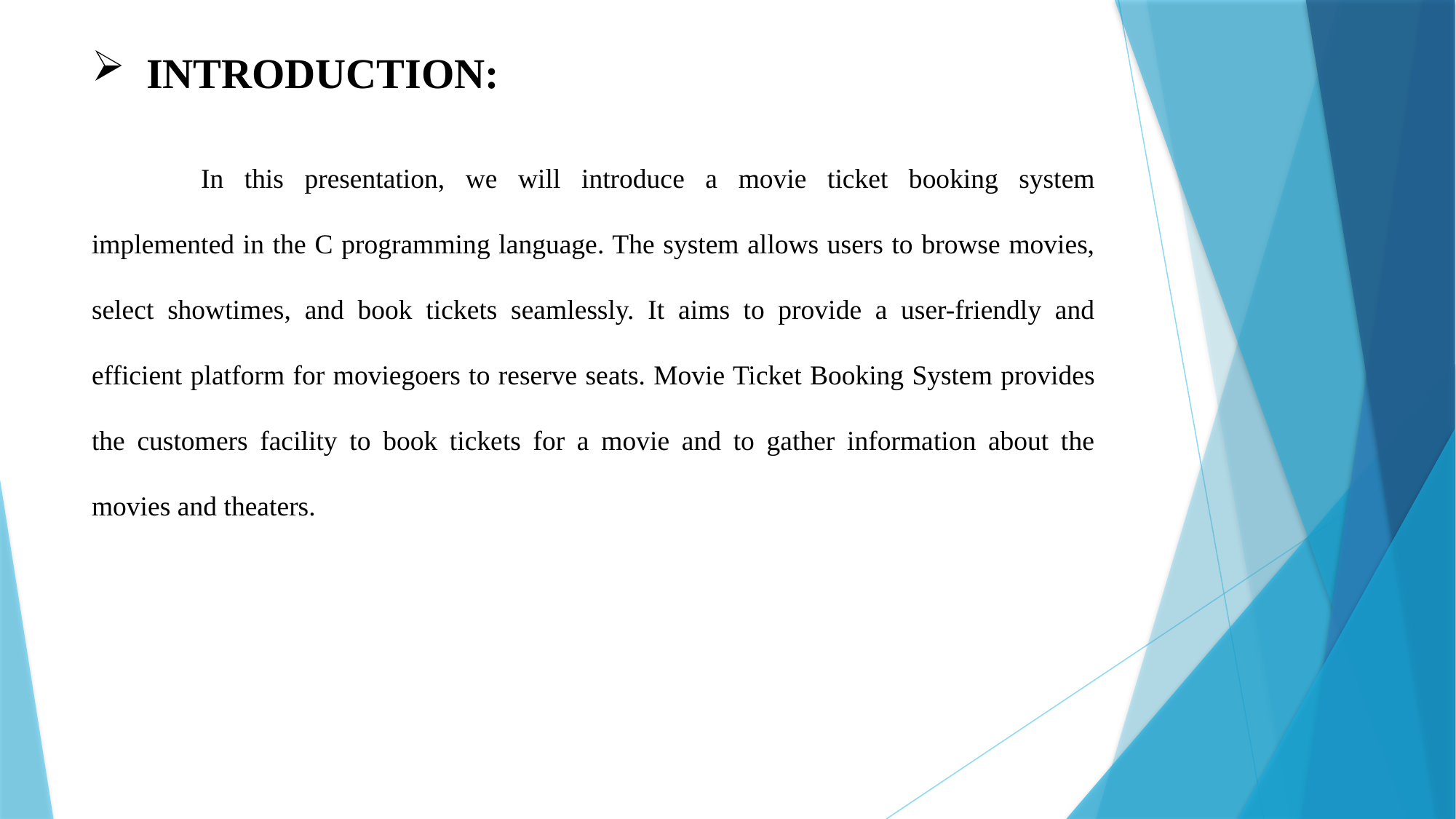

# INTRODUCTION:
	In this presentation, we will introduce a movie ticket booking system implemented in the C programming language. The system allows users to browse movies, select showtimes, and book tickets seamlessly. It aims to provide a user-friendly and efficient platform for moviegoers to reserve seats. Movie Ticket Booking System provides the customers facility to book tickets for a movie and to gather information about the movies and theaters.